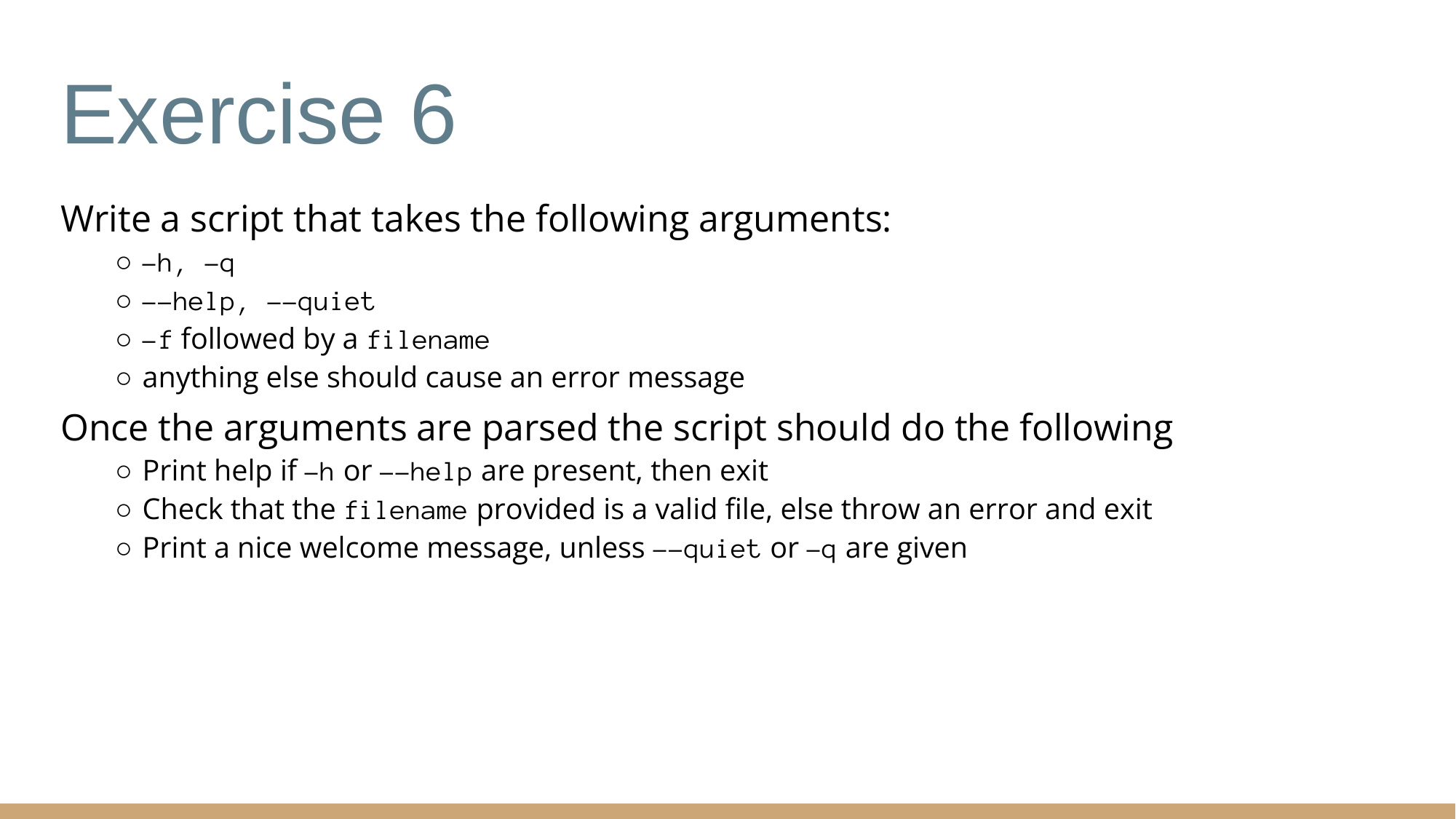

# Exercise 6
Write a script that takes the following arguments:
-h, -q
--help, --quiet
-f followed by a filename
anything else should cause an error message
Once the arguments are parsed the script should do the following
Print help if -h or --help are present, then exit
Check that the filename provided is a valid file, else throw an error and exit
Print a nice welcome message, unless --quiet or -q are given